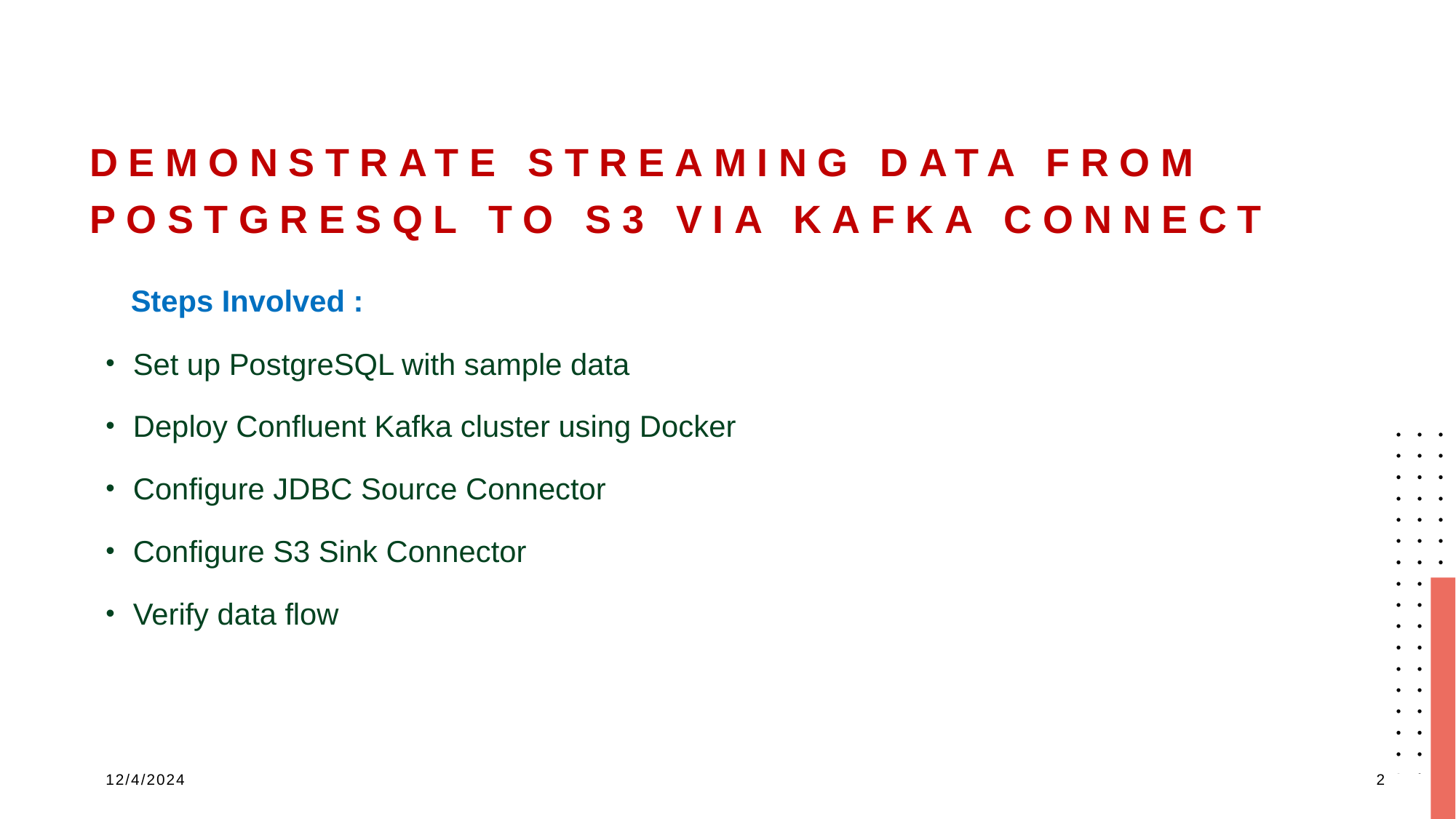

# Demonstrate streaming data from PostgreSQL to S3 via Kafka Connect
   Steps Involved :
Set up PostgreSQL with sample data
Deploy Confluent Kafka cluster using Docker
Configure JDBC Source Connector
Configure S3 Sink Connector
Verify data flow

12/4/2024

2